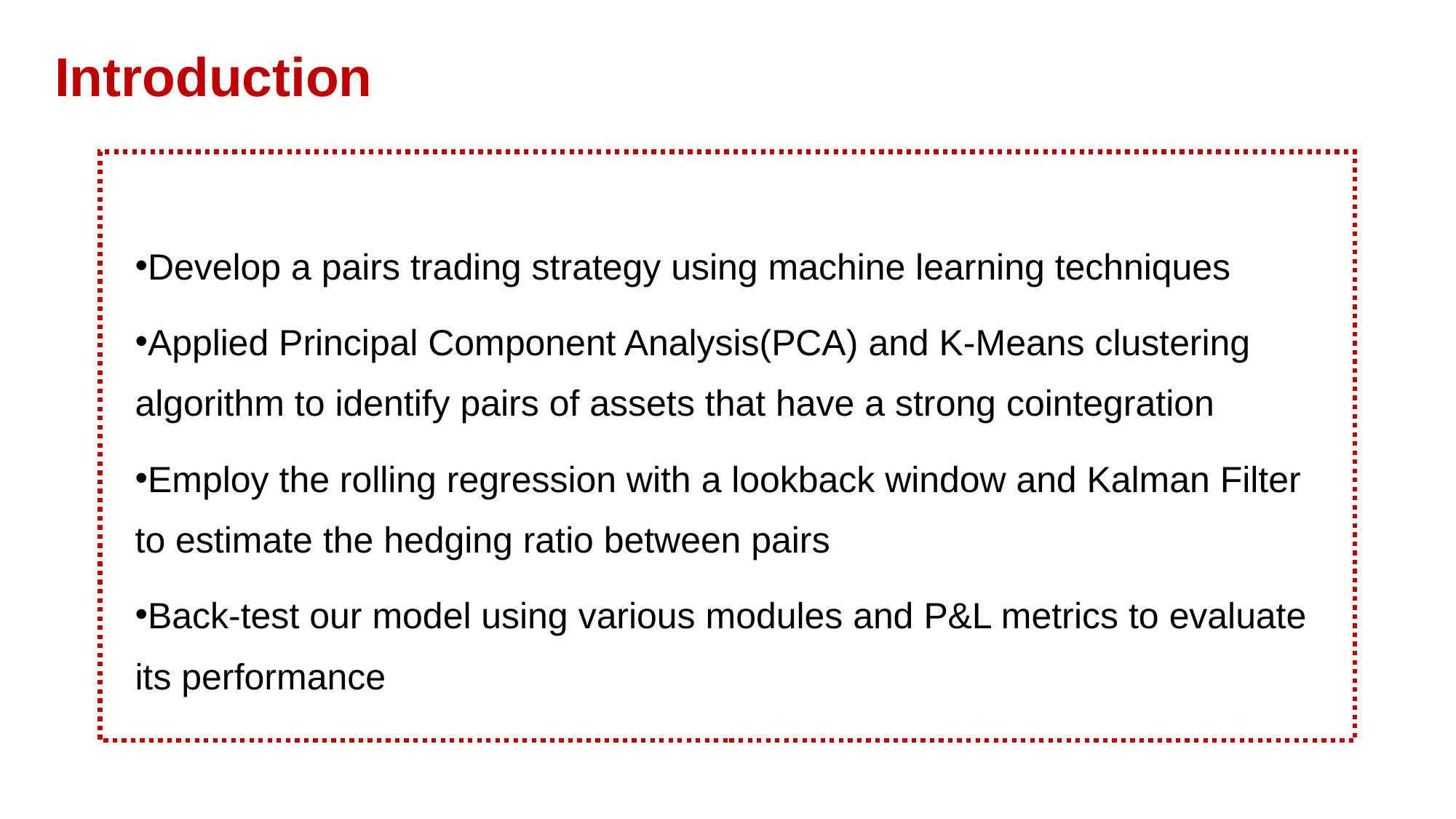

Introduction

Develop a pairs trading strategy using machine learning techniques ​
Applied Principal Component Analysis(PCA) and K-Means clustering algorithm to identify pairs of assets that have a strong cointegration​
Employ the rolling regression with a lookback window and Kalman Filter to estimate the hedging ratio between pairs​
Back-test our model using various modules and P&L metrics to evaluate its performance